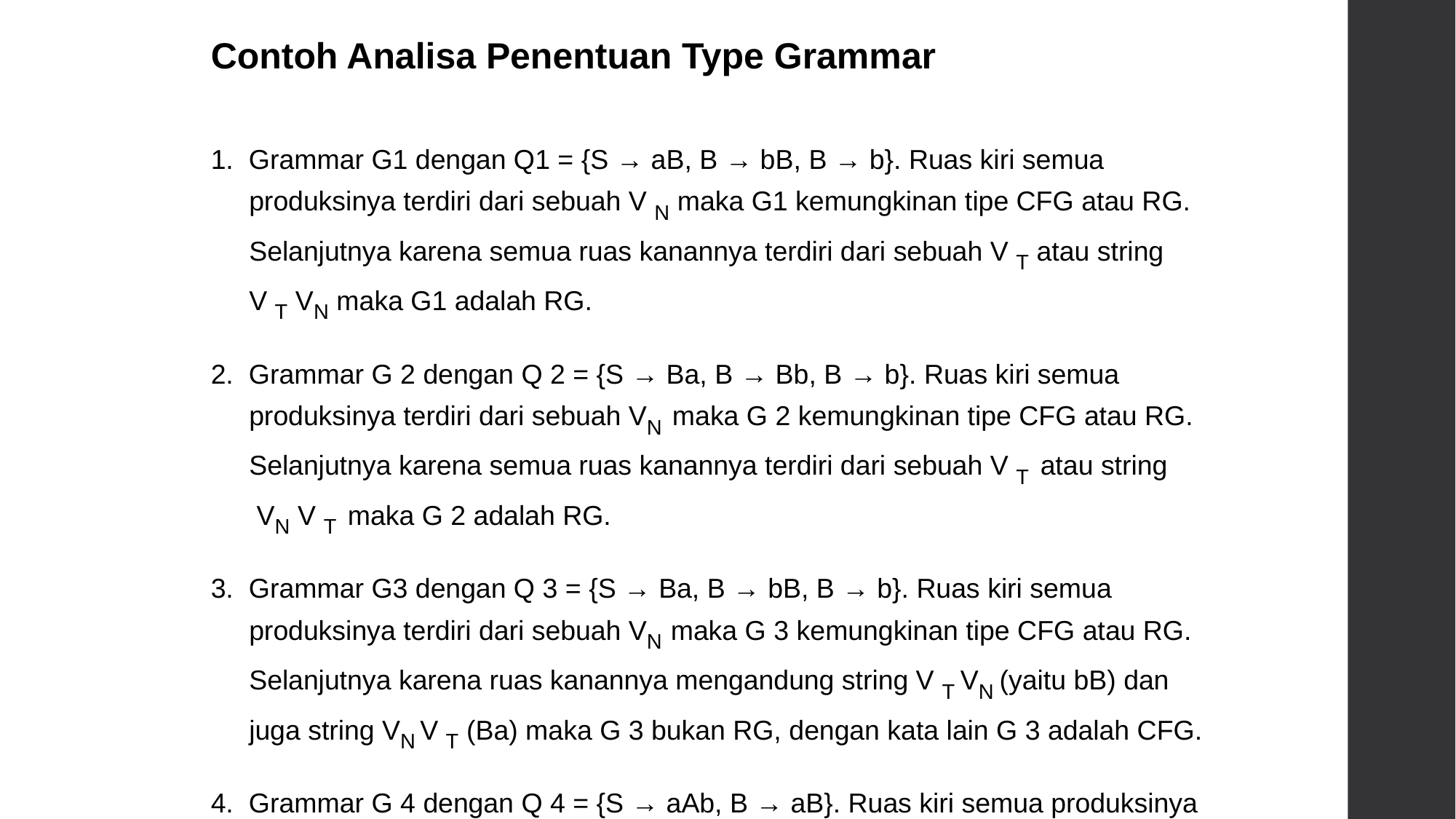

Contoh Analisa Penentuan Type Grammar

1.  Grammar G1 dengan Q1 = {S → aB, B → bB, B → b}. Ruas kiri semua
     produksinya terdiri dari sebuah V N maka G1 kemungkinan tipe CFG atau RG.
     Selanjutnya karena semua ruas kanannya terdiri dari sebuah V T atau string
     V T VN maka G1 adalah RG.

2.  Grammar G 2 dengan Q 2 = {S → Ba, B → Bb, B → b}. Ruas kiri semua
     produksinya terdiri dari sebuah VN  maka G 2 kemungkinan tipe CFG atau RG.
     Selanjutnya karena semua ruas kanannya terdiri dari sebuah V T  atau string
      VN V T  maka G 2 adalah RG.

3.  Grammar G3 dengan Q 3 = {S → Ba, B → bB, B → b}. Ruas kiri semua
     produksinya terdiri dari sebuah VN  maka G 3 kemungkinan tipe CFG atau RG.
     Selanjutnya karena ruas kanannya mengandung string V T VN (yaitu bB) dan
     juga string VN V T (Ba) maka G 3 bukan RG, dengan kata lain G 3 adalah CFG.

4.  Grammar G 4 dengan Q 4 = {S → aAb, B → aB}. Ruas kiri semua produksinya
     terdiri dari sebuah VN  maka G 4 kemungkinan tipe CFG atau RG. Selanjutnya
     karena ruas kanannya mengandung string yang panjangnya lebih dari 2 (yaitu
     aAb) maka G 4 bukan RG, dengan kata lain G 4 adalah CFG.